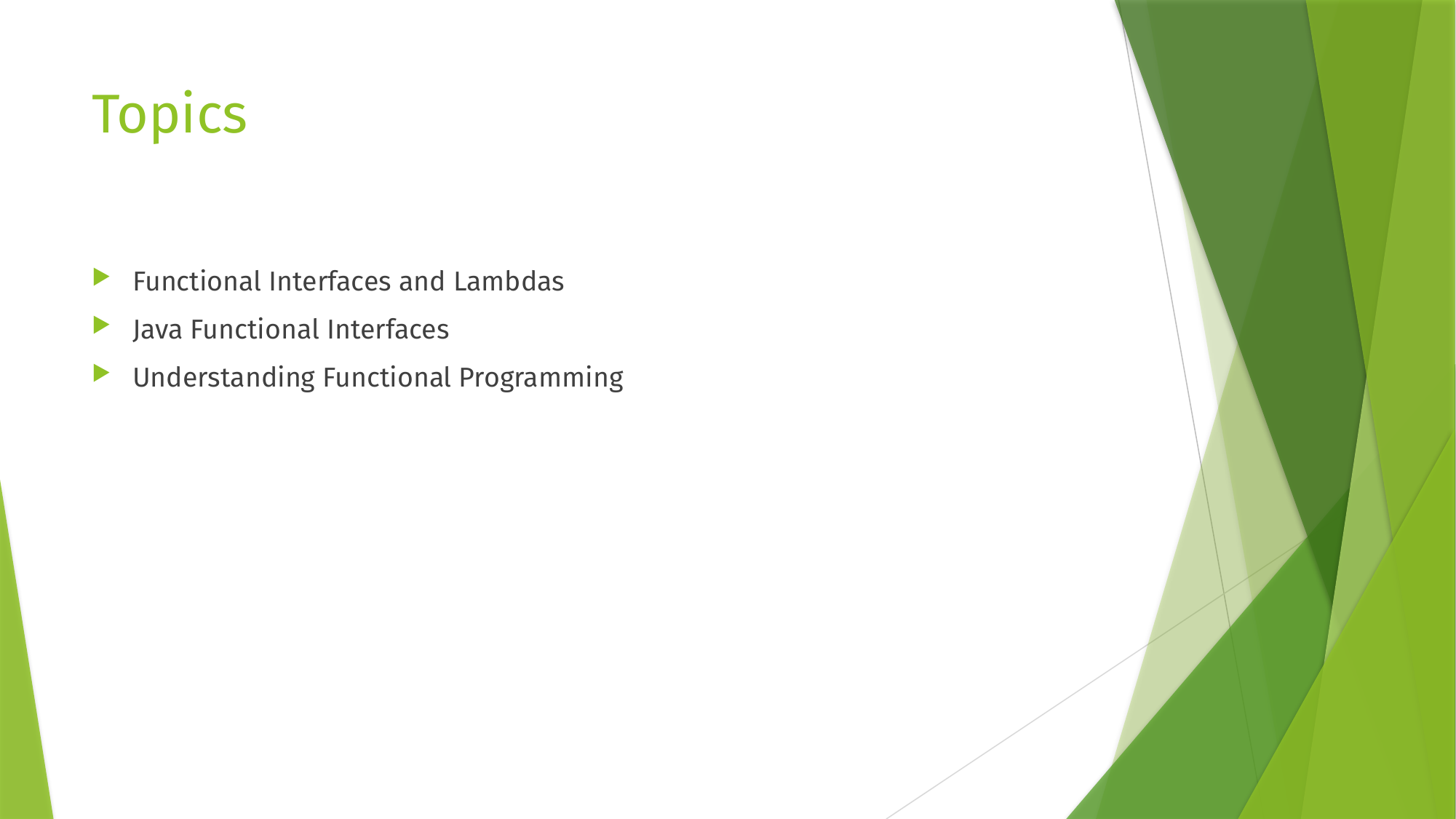

# Topics
Functional Interfaces and Lambdas
Java Functional Interfaces
Understanding Functional Programming